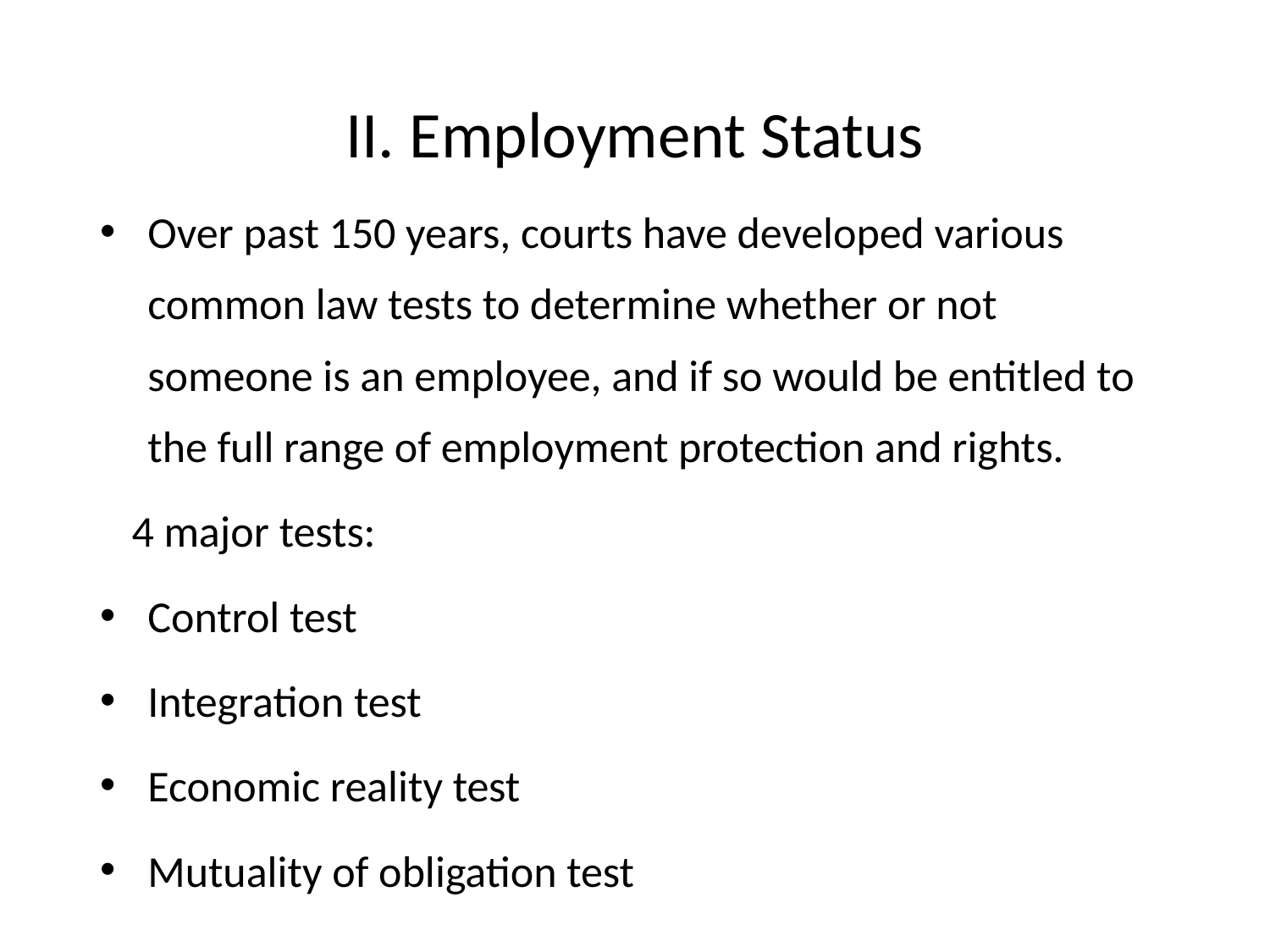

# II. Employment Status

Over past 150 years, courts have developed various common law tests to determine whether or not someone is an employee, and if so would be entitled to the full range of employment protection and rights.
4 major tests:
Control test
Integration test
Economic reality test
Mutuality of obligation test